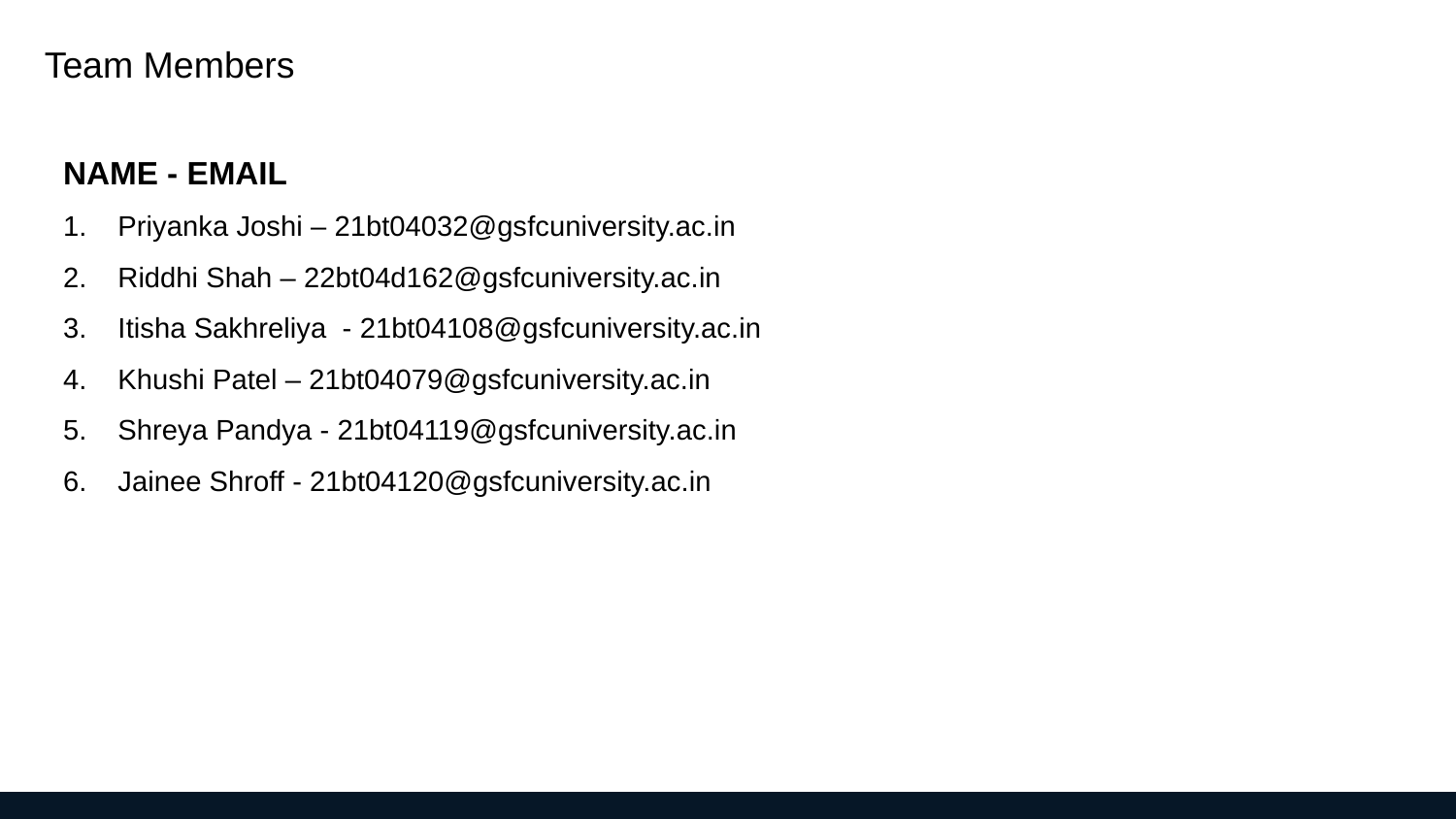

Team Members
NAME - EMAIL
Priyanka Joshi – 21bt04032@gsfcuniversity.ac.in
Riddhi Shah – 22bt04d162@gsfcuniversity.ac.in
Itisha Sakhreliya  - 21bt04108@gsfcuniversity.ac.in
Khushi Patel – 21bt04079@gsfcuniversity.ac.in
Shreya Pandya - 21bt04119@gsfcuniversity.ac.in
Jainee Shroff - 21bt04120@gsfcuniversity.ac.in